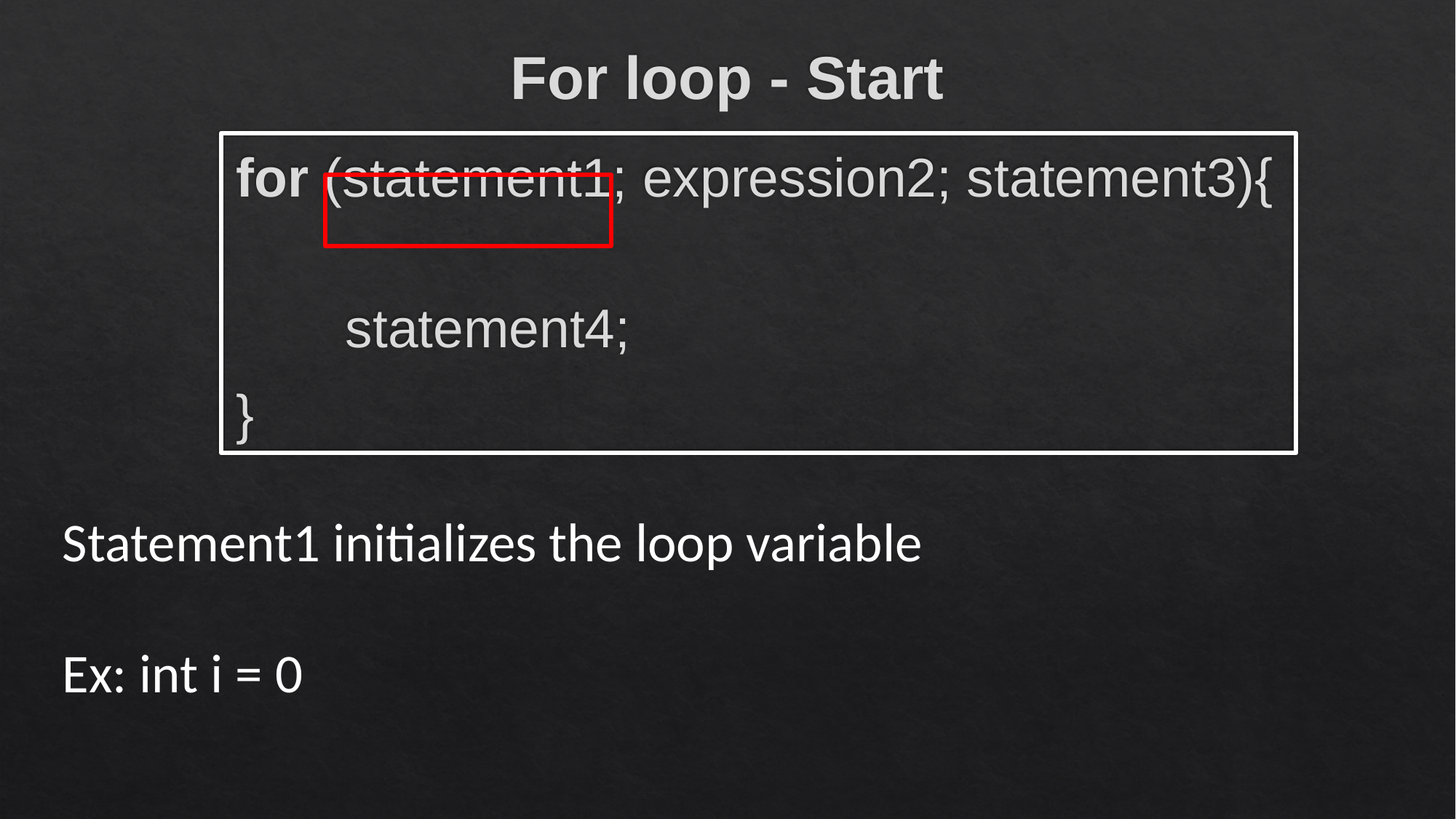

# For loop - Start
for (statement1; expression2; statement3){
	statement4;
}

Statement1 initializes the loop variable

Ex: int i = 0